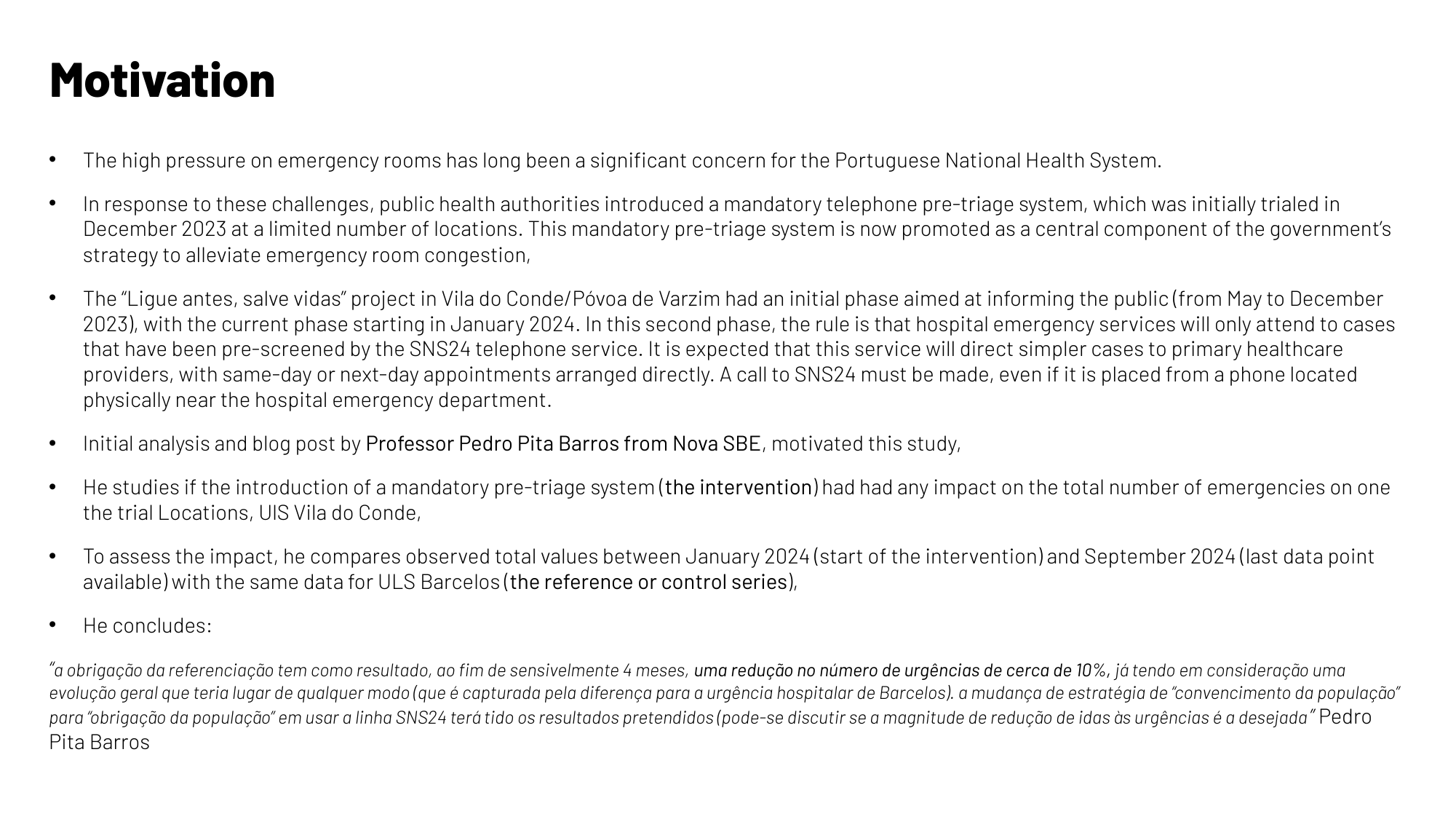

# Motivation
The high pressure on emergency rooms has long been a significant concern for the Portuguese National Health System.
In response to these challenges, public health authorities introduced a mandatory telephone pre-triage system, which was initially trialed in December 2023 at a limited number of locations. This mandatory pre-triage system is now promoted as a central component of the government’s strategy to alleviate emergency room congestion,
The “Ligue antes, salve vidas” project in Vila do Conde/Póvoa de Varzim had an initial phase aimed at informing the public (from May to December 2023), with the current phase starting in January 2024. In this second phase, the rule is that hospital emergency services will only attend to cases that have been pre-screened by the SNS24 telephone service. It is expected that this service will direct simpler cases to primary healthcare providers, with same-day or next-day appointments arranged directly. A call to SNS24 must be made, even if it is placed from a phone located physically near the hospital emergency department.
Initial analysis and blog post by Professor Pedro Pita Barros from Nova SBE, motivated this study,
He studies if the introduction of a mandatory pre-triage system (the intervention) had had any impact on the total number of emergencies on one the trial Locations, UlS Vila do Conde,
To assess the impact, he compares observed total values between January 2024 (start of the intervention) and September 2024 (last data point available) with the same data for ULS Barcelos (the reference or control series),
He concludes:
“a obrigação da referenciação tem como resultado, ao fim de sensivelmente 4 meses, uma redução no número de urgências de cerca de 10%, já tendo em consideração uma evolução geral que teria lugar de qualquer modo (que é capturada pela diferença para a urgência hospitalar de Barcelos). a mudança de estratégia de “convencimento da população” para “obrigação da população” em usar a linha SNS24 terá tido os resultados pretendidos (pode-se discutir se a magnitude de redução de idas às urgências é a desejada” Pedro Pita Barros